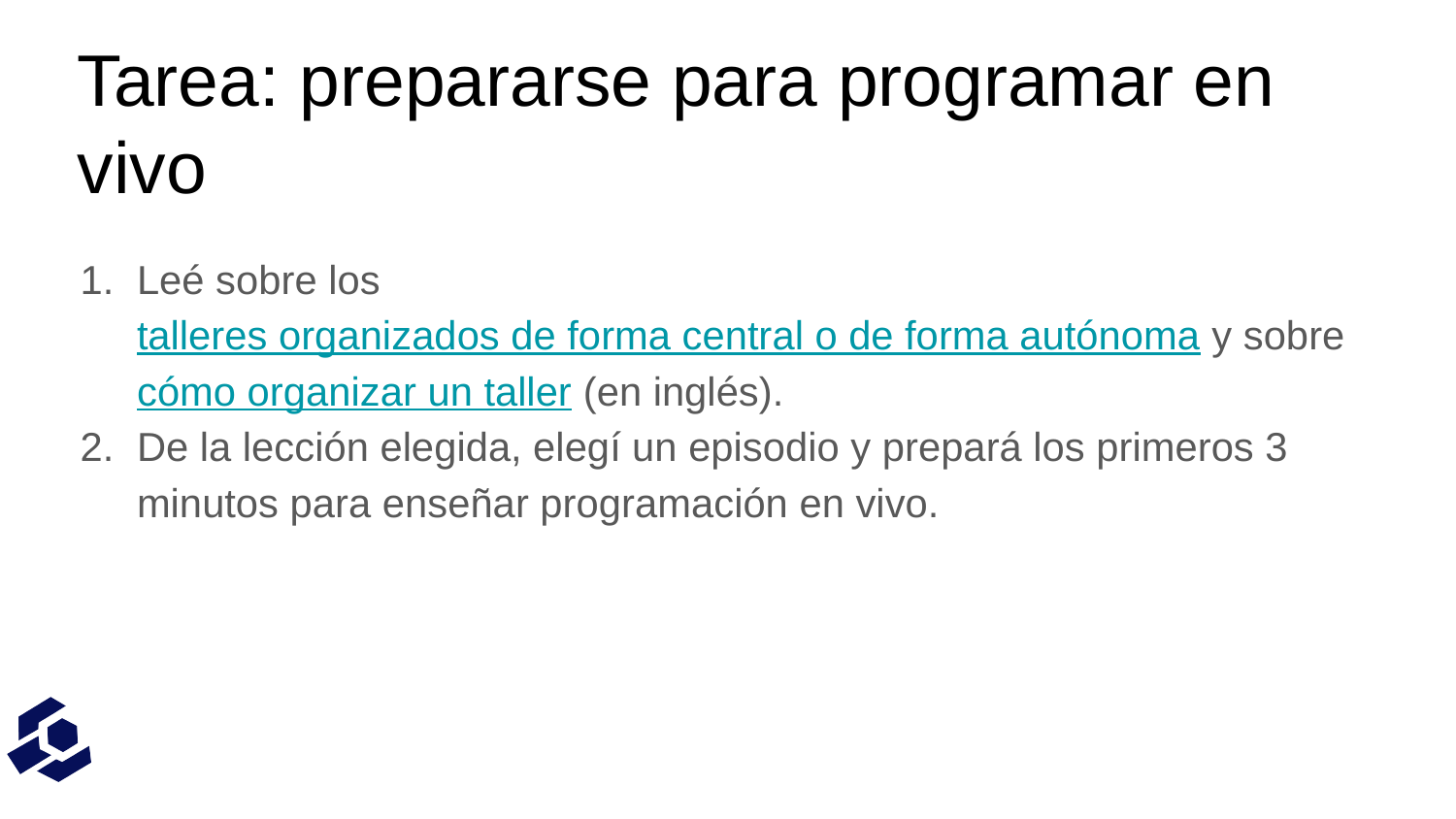

# Tarea: prepararse para programar en vivo

Leé sobre los talleres organizados de forma central o de forma autónoma y sobre cómo organizar un taller (en inglés).
De la lección elegida, elegí un episodio y prepará los primeros 3 minutos para enseñar programación en vivo.